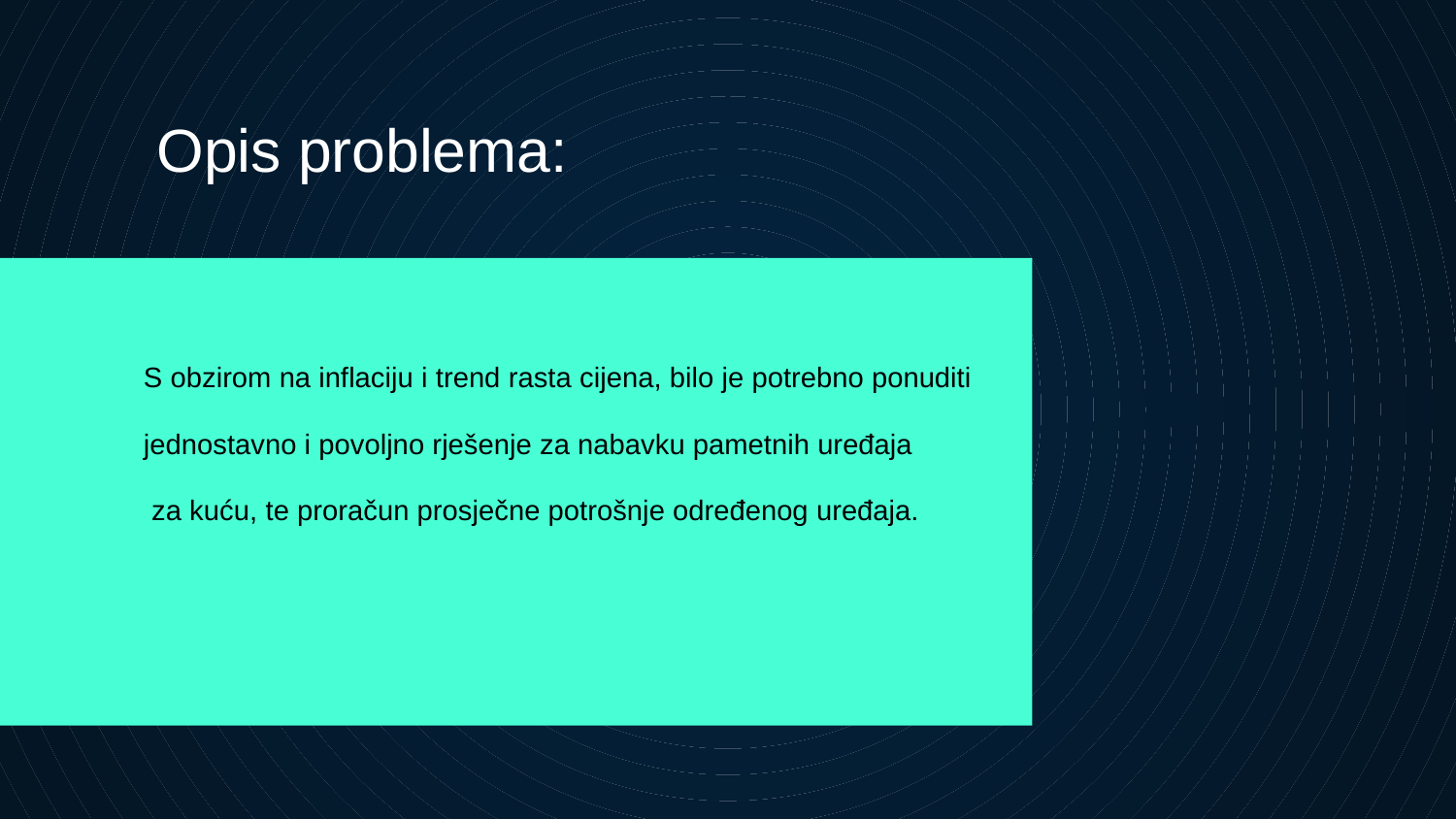

# Opis problema:
S obzirom na inflaciju i trend rasta cijena, bilo je potrebno ponuditi
jednostavno i povoljno rješenje za nabavku pametnih uređaja
 za kuću, te proračun prosječne potrošnje određenog uređaja.